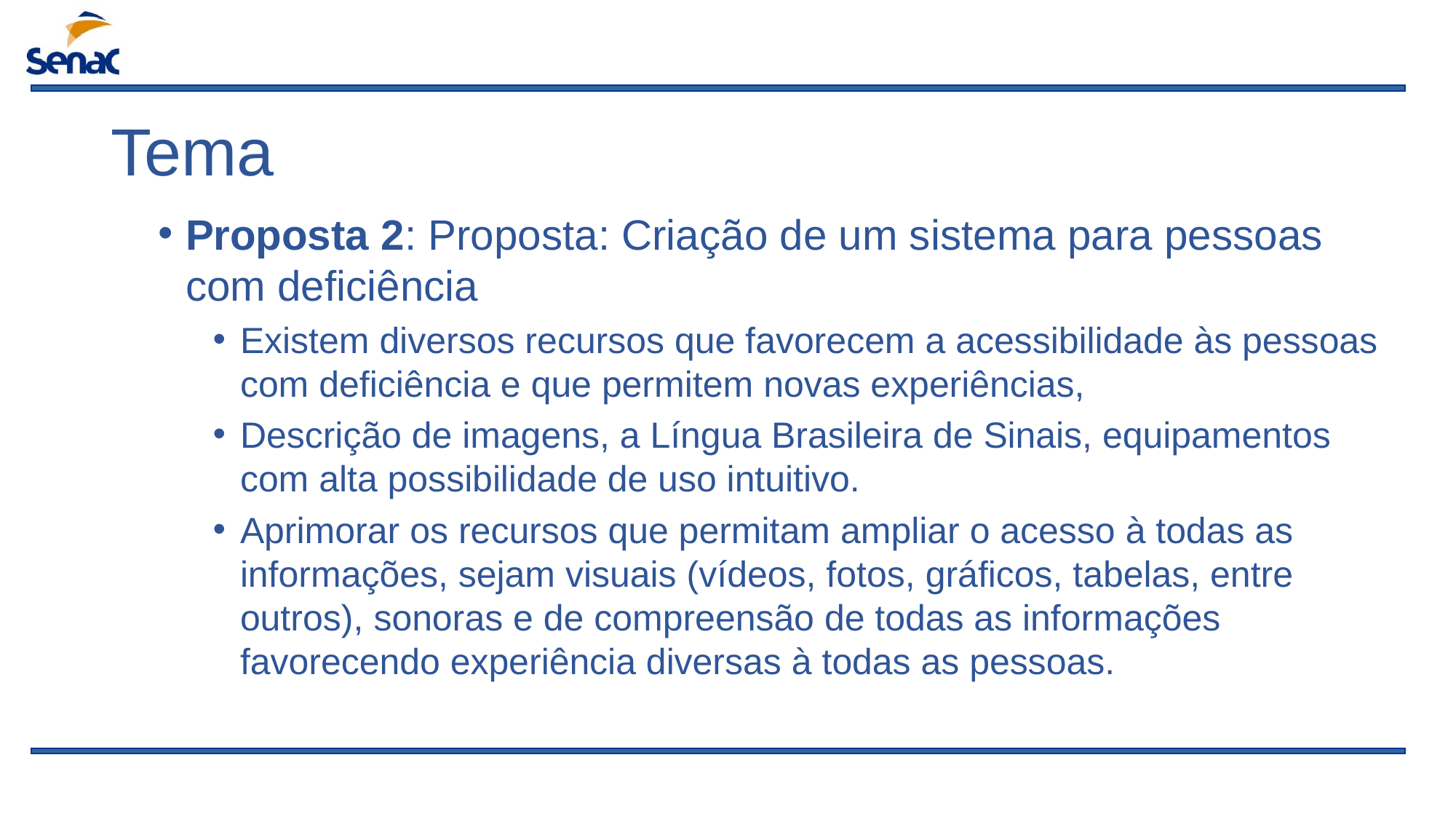

# Tema
Proposta 2: Proposta: Criação de um sistema para pessoas com deficiência
Existem diversos recursos que favorecem a acessibilidade às pessoas com deficiência e que permitem novas experiências,
Descrição de imagens, a Língua Brasileira de Sinais, equipamentos com alta possibilidade de uso intuitivo.
Aprimorar os recursos que permitam ampliar o acesso à todas as informações, sejam visuais (vídeos, fotos, gráficos, tabelas, entre outros), sonoras e de compreensão de todas as informações favorecendo experiência diversas à todas as pessoas.